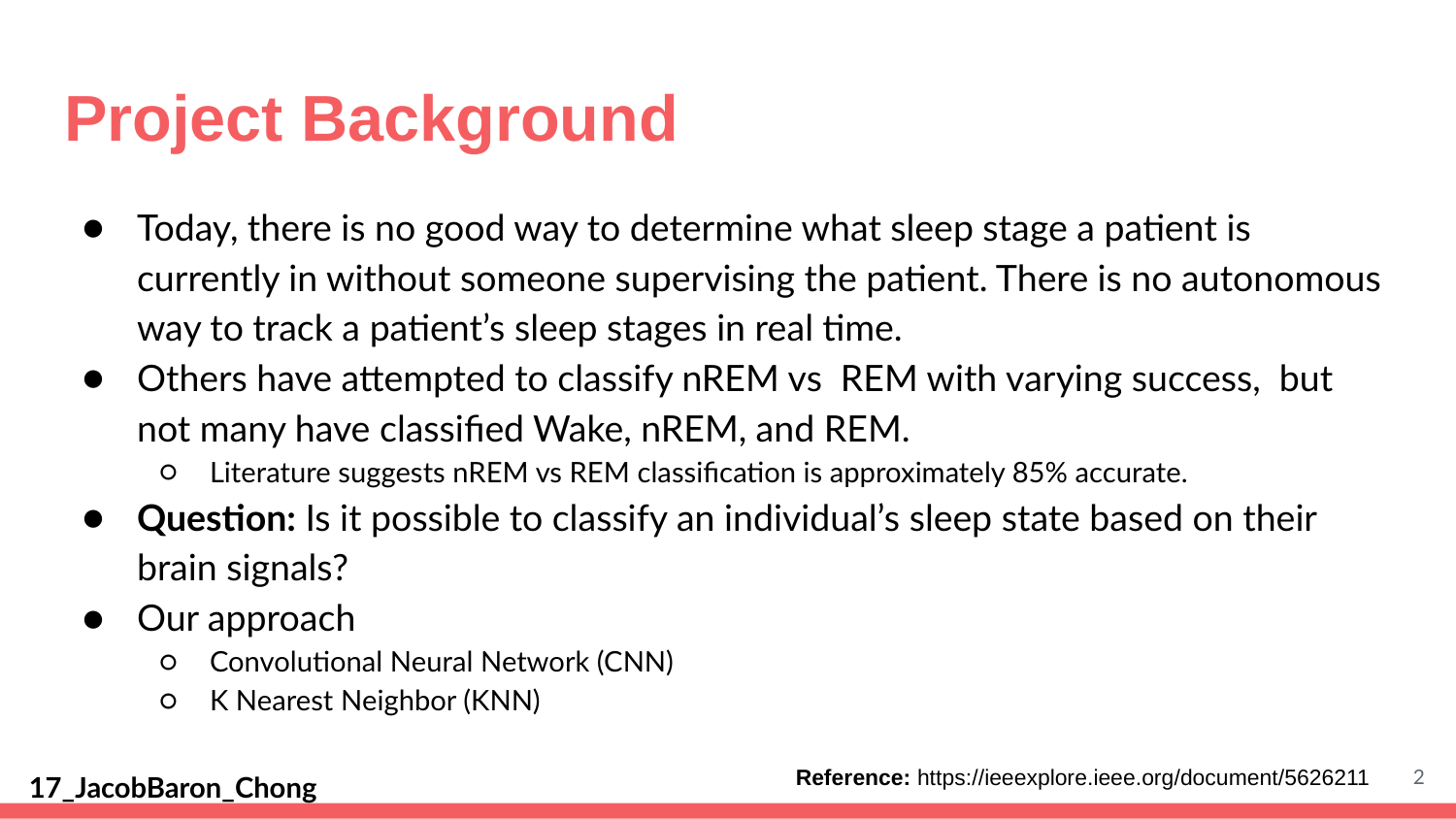

# Project Background
Today, there is no good way to determine what sleep stage a patient is currently in without someone supervising the patient. There is no autonomous way to track a patient’s sleep stages in real time.
Others have attempted to classify nREM vs  REM with varying success,  but not many have classified Wake, nREM, and REM.
Literature suggests nREM vs REM classification is approximately 85% accurate.
Question: Is it possible to classify an individual’s sleep state based on their brain signals?
Our approach
Convolutional Neural Network (CNN)
K Nearest Neighbor (KNN)

2
Reference: https://ieeexplore.ieee.org/document/5626211
17_JacobBaron_Chong